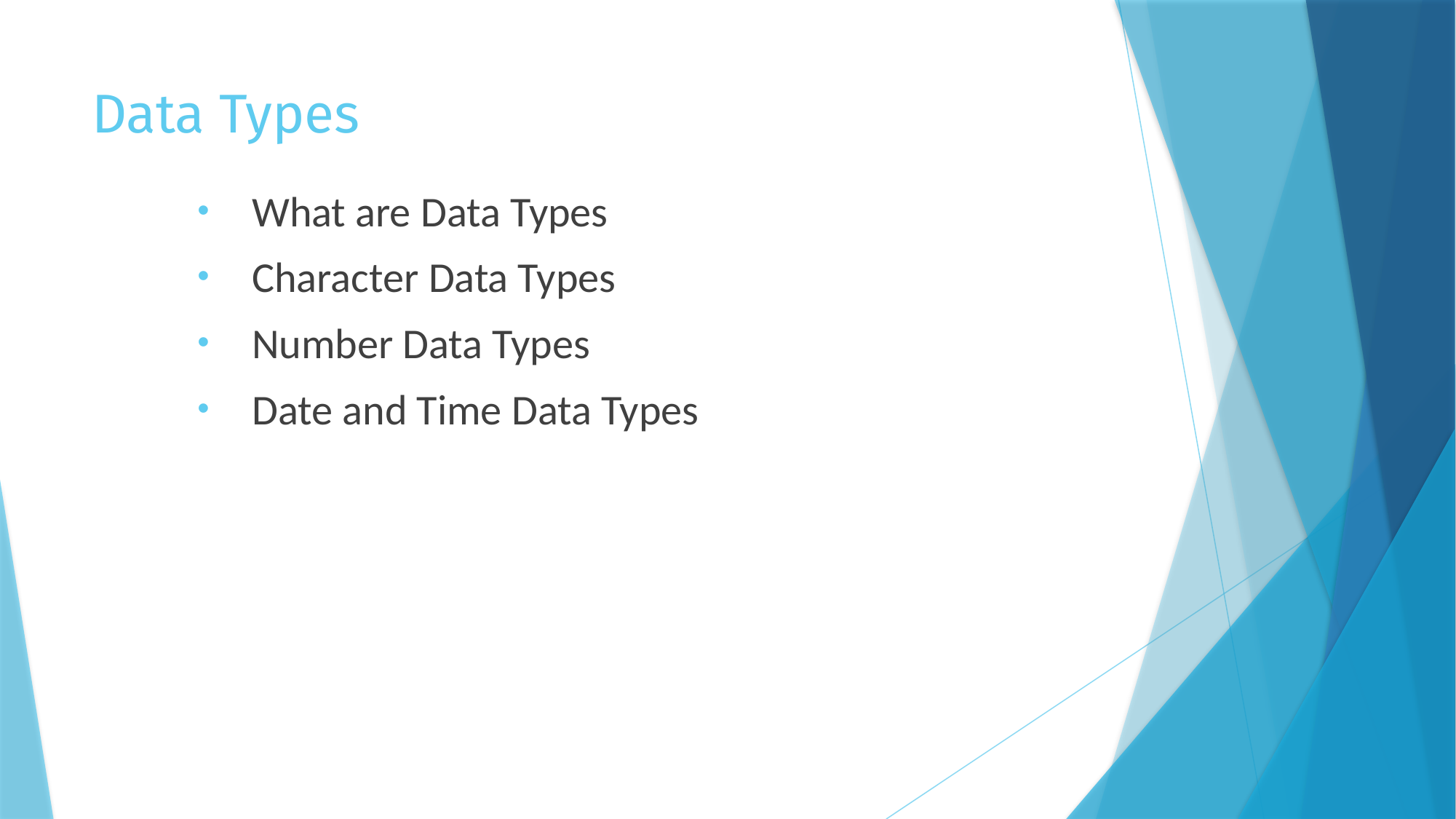

Data Types
What are Data Types
Character Data Types
Number Data Types
Date and Time Data Types